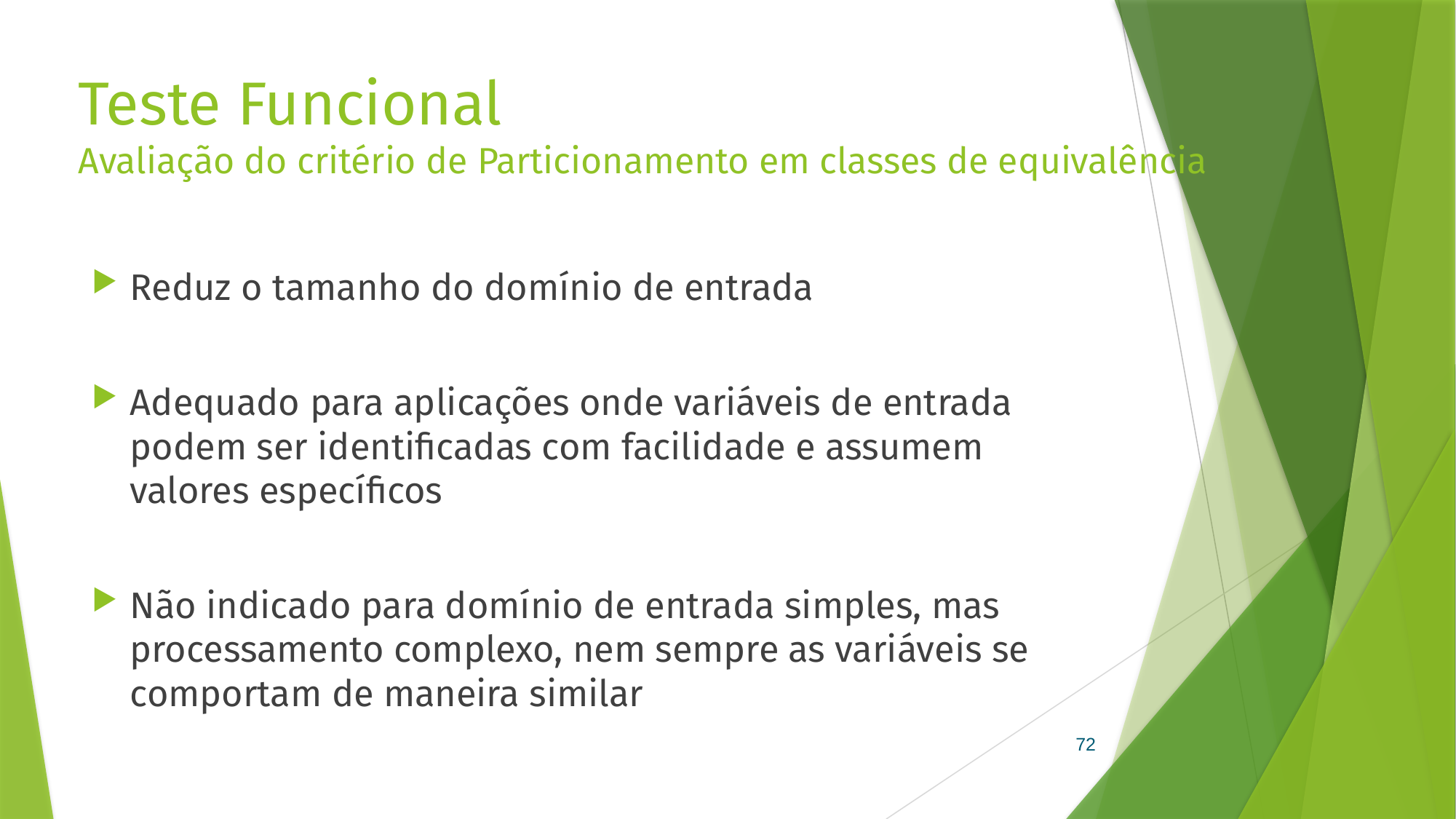

# Teste Funcional Avaliação do critério de Particionamento em classes de equivalência
Reduz o tamanho do domínio de entrada

Adequado para aplicações onde variáveis de entrada podem ser identificadas com facilidade e assumem valores específicos

Não indicado para domínio de entrada simples, mas processamento complexo, nem sempre as variáveis se comportam de maneira similar
72